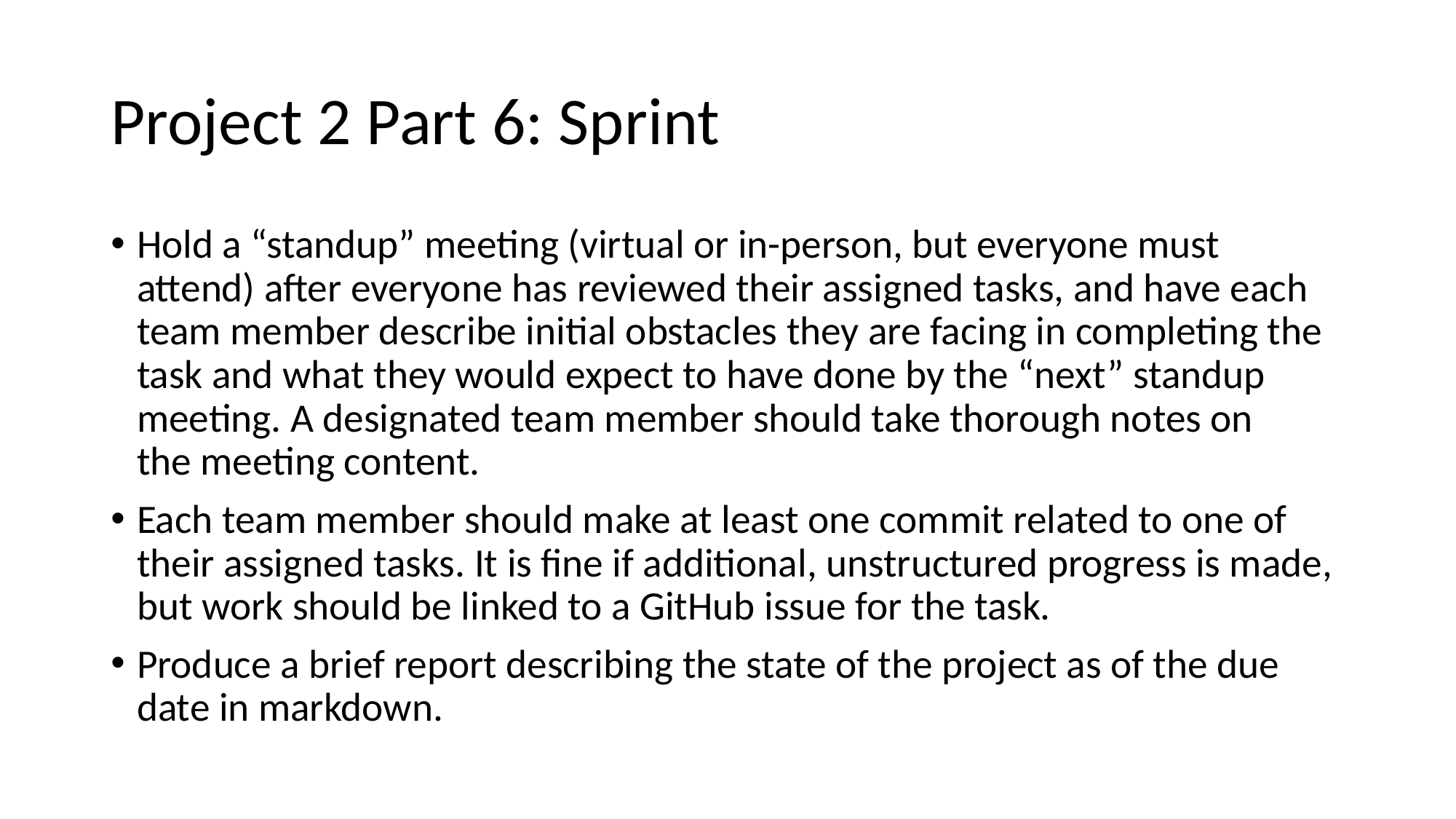

# Project 2 Part 6: Sprint
Hold a “standup” meeting (virtual or in-person, but everyone must attend) after everyone has reviewed their assigned tasks, and have each team member describe initial obstacles they are facing in completing the task and what they would expect to have done by the “next” standup meeting. A designated team member should take thorough notes on the meeting content.
Each team member should make at least one commit related to one of their assigned tasks. It is fine if additional, unstructured progress is made, but work should be linked to a GitHub issue for the task.
Produce a brief report describing the state of the project as of the due date in markdown.